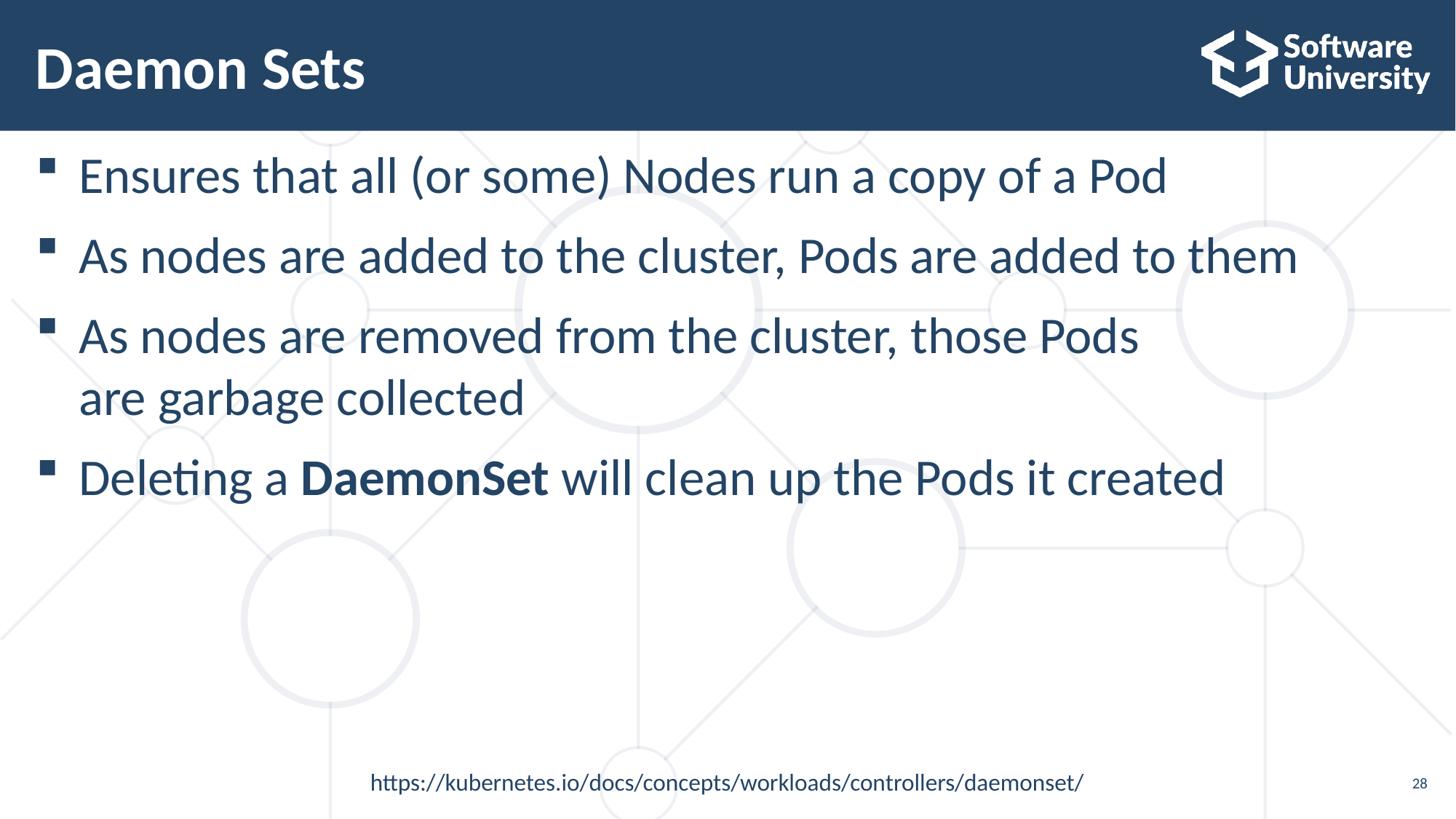

# Daemon Sets
Ensures that all (or some) Nodes run a copy of a Pod
As nodes are added to the cluster, Pods are added to them
As nodes are removed from the cluster, those Pods
are garbage collected
Deleting a DaemonSet will clean up the Pods it created
https://kubernetes.io/docs/concepts/workloads/controllers/daemonset/
28